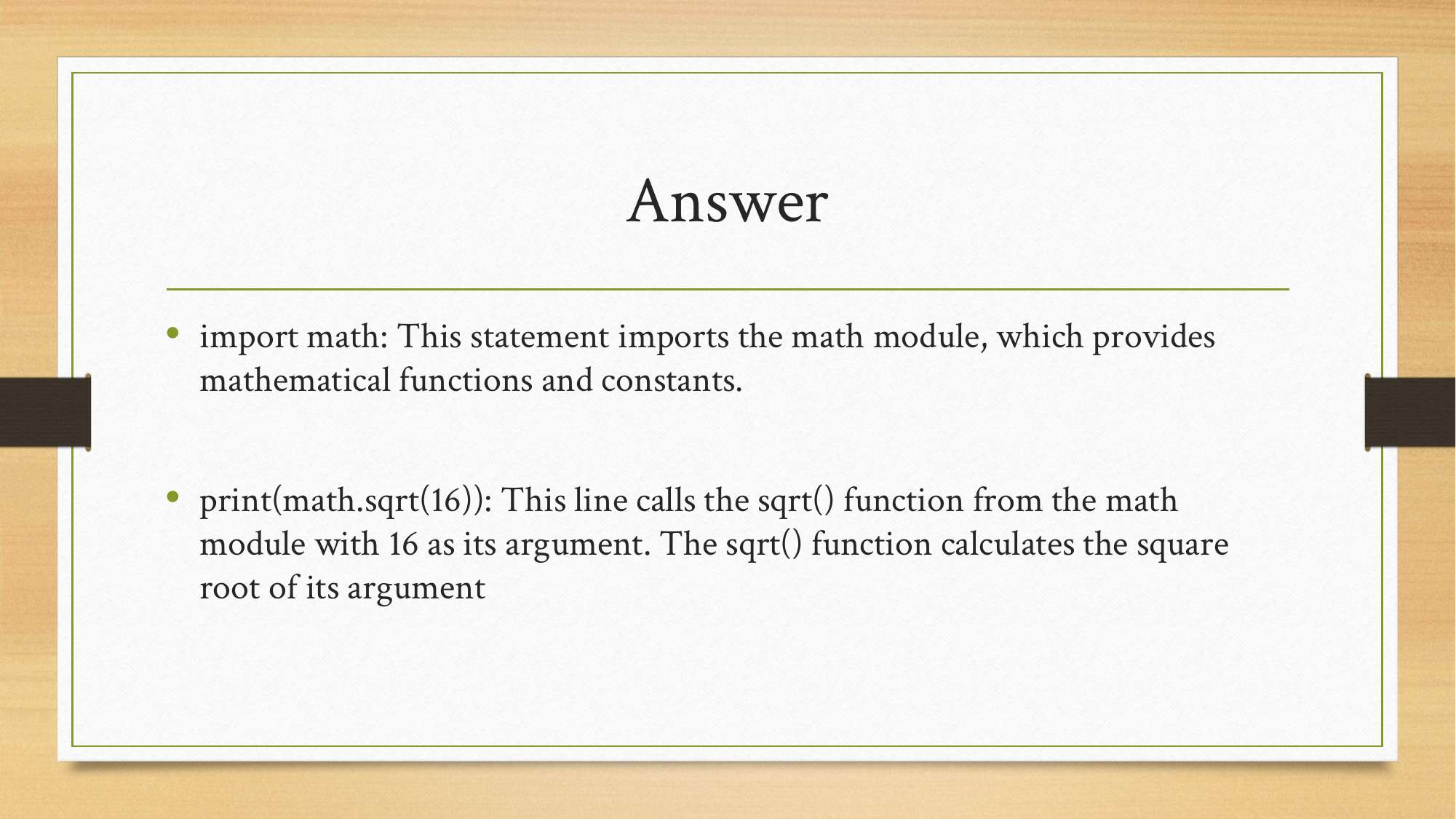

# Answer
import math: This statement imports the math module, which provides mathematical functions and constants.

print(math.sqrt(16)): This line calls the sqrt() function from the math module with 16 as its argument. The sqrt() function calculates the square root of its argument